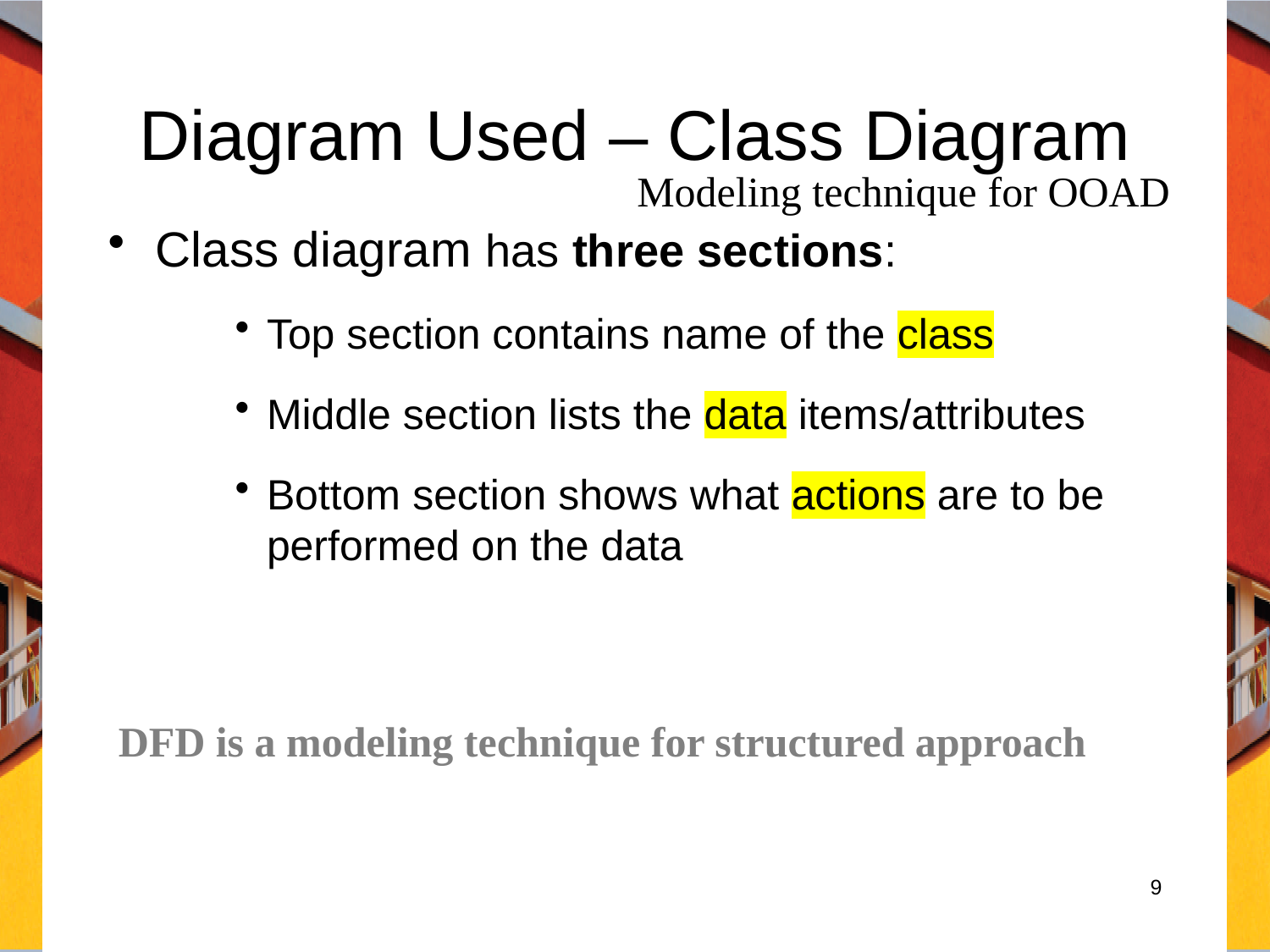

# Diagram Used – Class Diagram
Modeling technique for OOAD
Class diagram has three sections:
Top section contains name of the class
Middle section lists the data items/attributes
Bottom section shows what actions are to be performed on the data
DFD is a modeling technique for structured approach
9